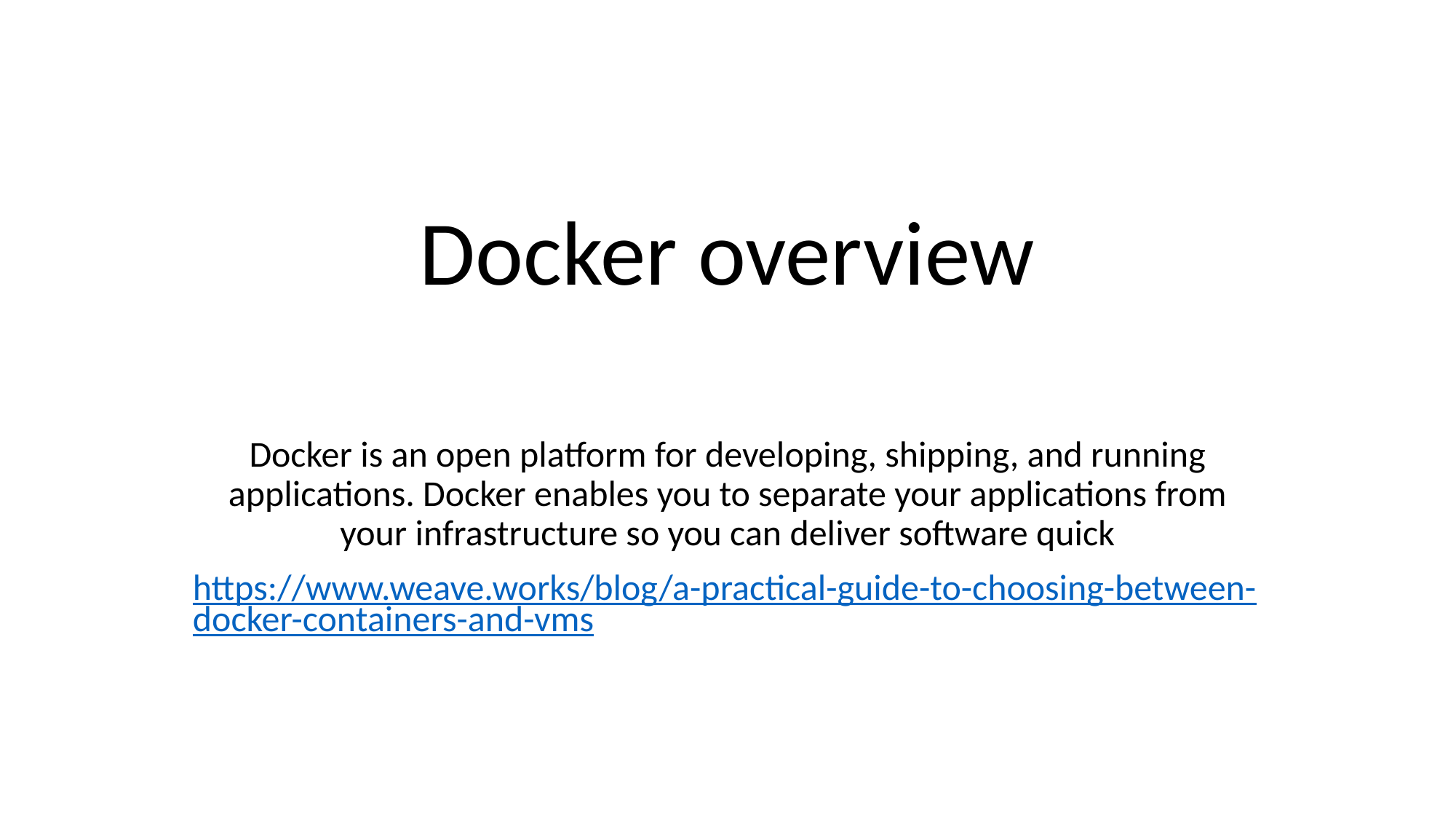

# Docker overview
Docker is an open platform for developing, shipping, and running applications. Docker enables you to separate your applications from your infrastructure so you can deliver software quick
https://www.weave.works/blog/a-practical-guide-to-choosing-between-docker-containers-and-vms